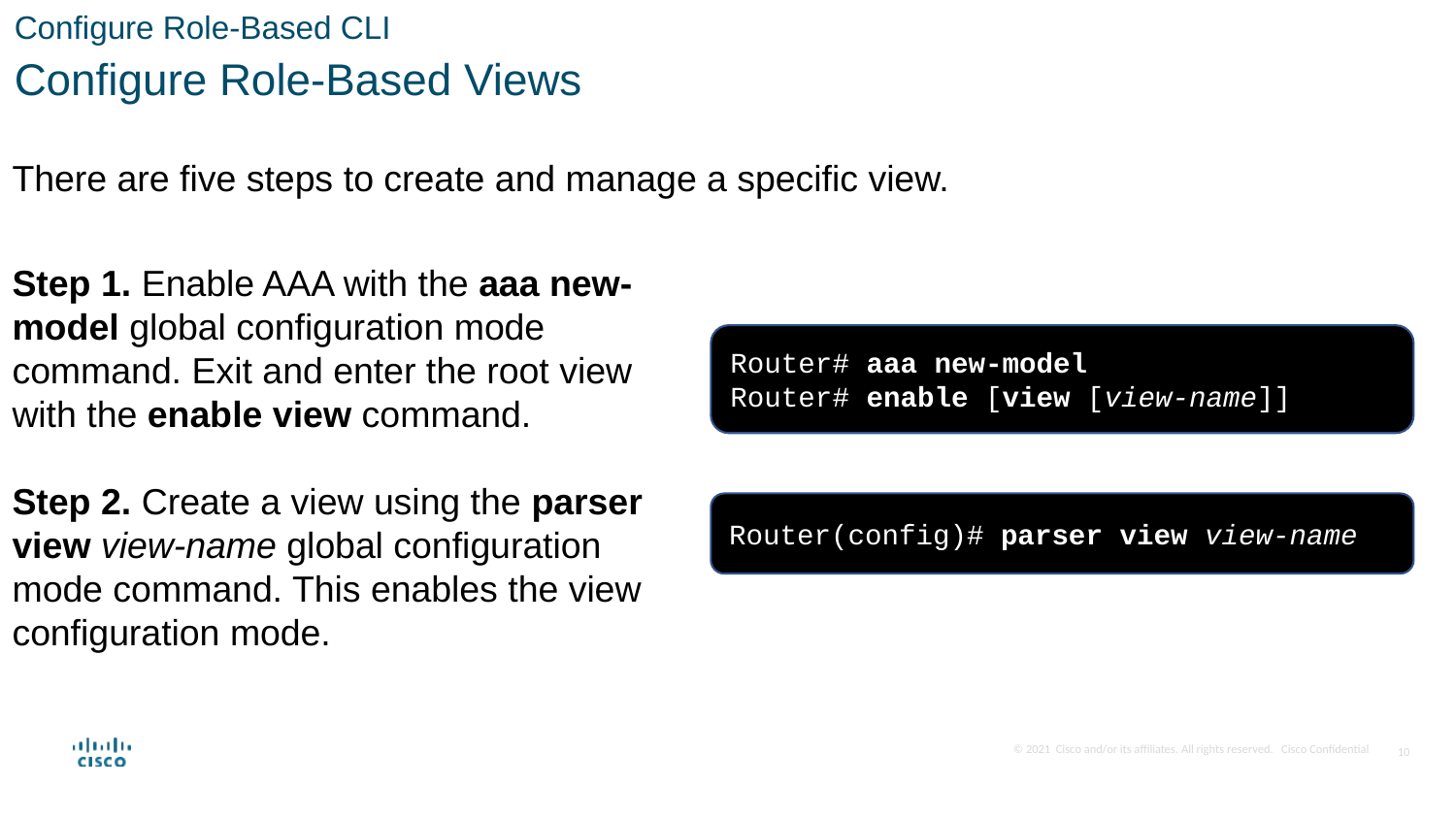

Configure Role-Based CLI
Configure Role-Based Views
There are five steps to create and manage a specific view.
Step 1. Enable AAA with the aaa new-model global configuration mode command. Exit and enter the root view with the enable view command.

Step 2. Create a view using the parser view view-name global configuration mode command. This enables the view configuration mode.
Router# aaa new-model
Router# enable [view [view-name]]
Router(config)# parser view view-name
10